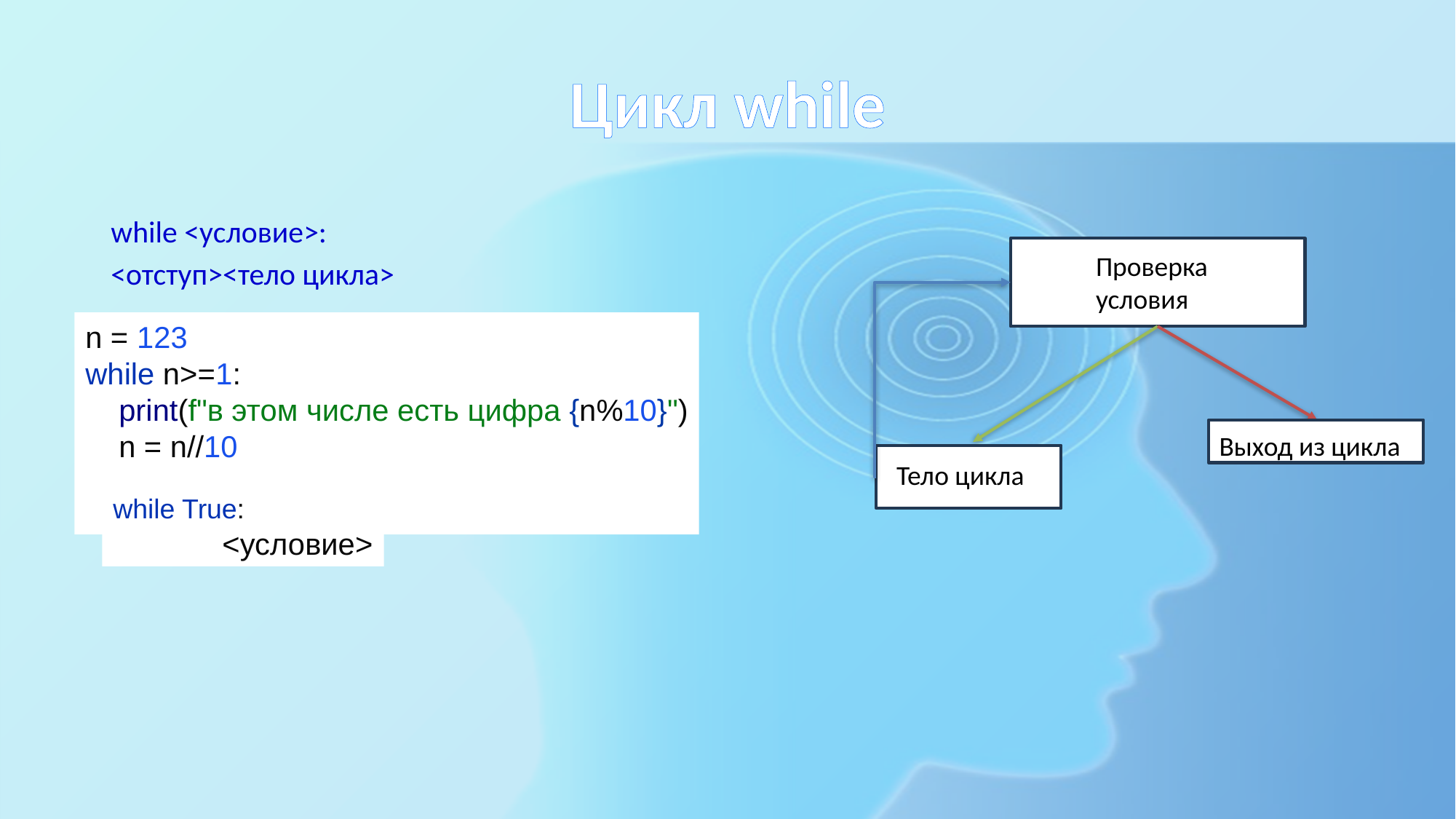

# Цикл while
while <условие>:
<отступ><тело цикла>

Проверка условия
n = 123
while n>=1:
    print(f"в этом числе есть цифра {n%10}")
    n = n//10
Вы
Выход из цикла
Т
Тело цикла
while True:
	<условие>